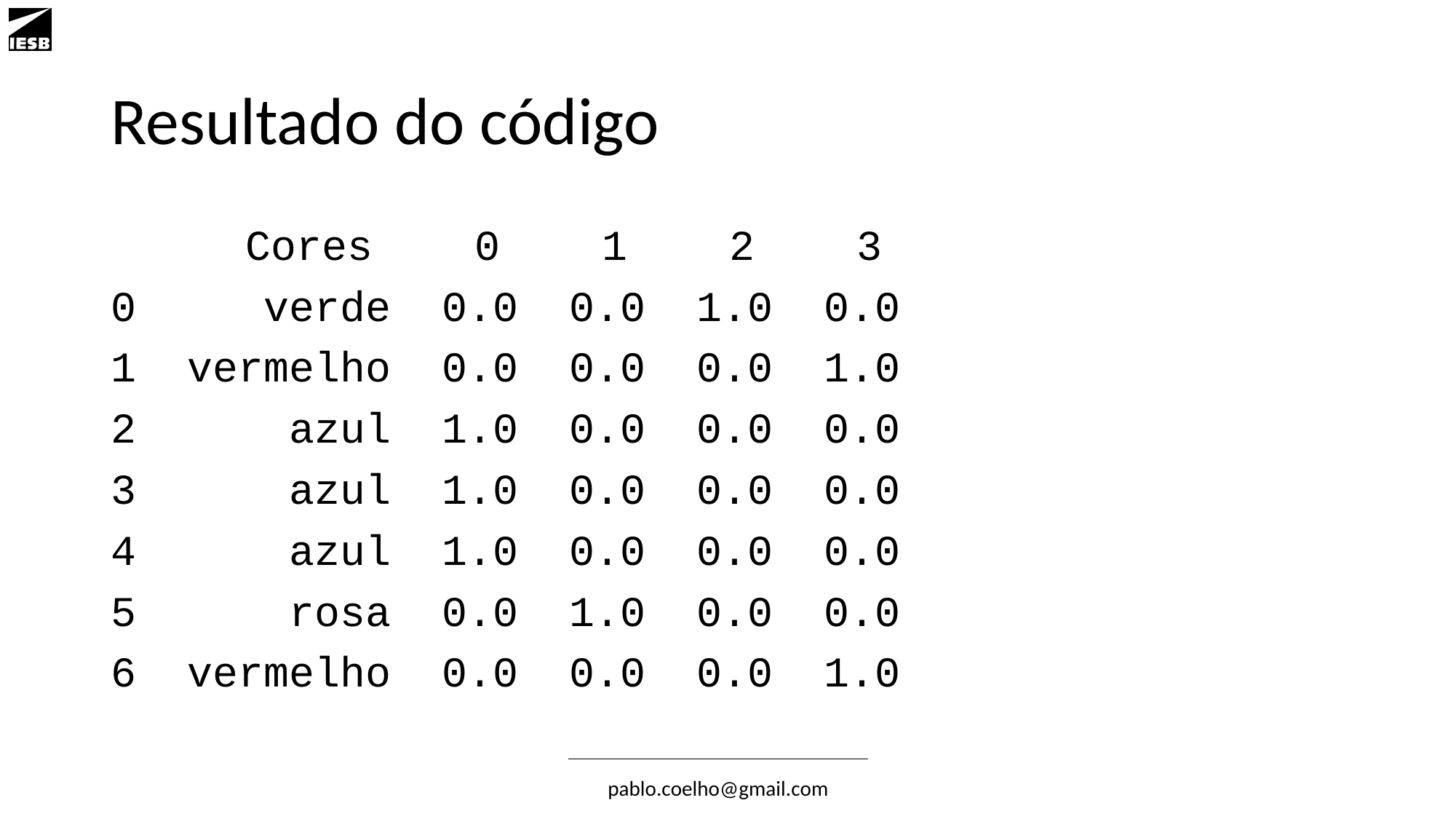

# Resultado do código
 	 Cores    0    1    2    3
0     verde  0.0  0.0  1.0  0.0
1  vermelho  0.0  0.0  0.0  1.0
2      azul  1.0  0.0  0.0  0.0
3      azul  1.0  0.0  0.0  0.0
4      azul  1.0  0.0  0.0  0.0
5      rosa  0.0  1.0  0.0  0.0
6  vermelho  0.0  0.0  0.0  1.0